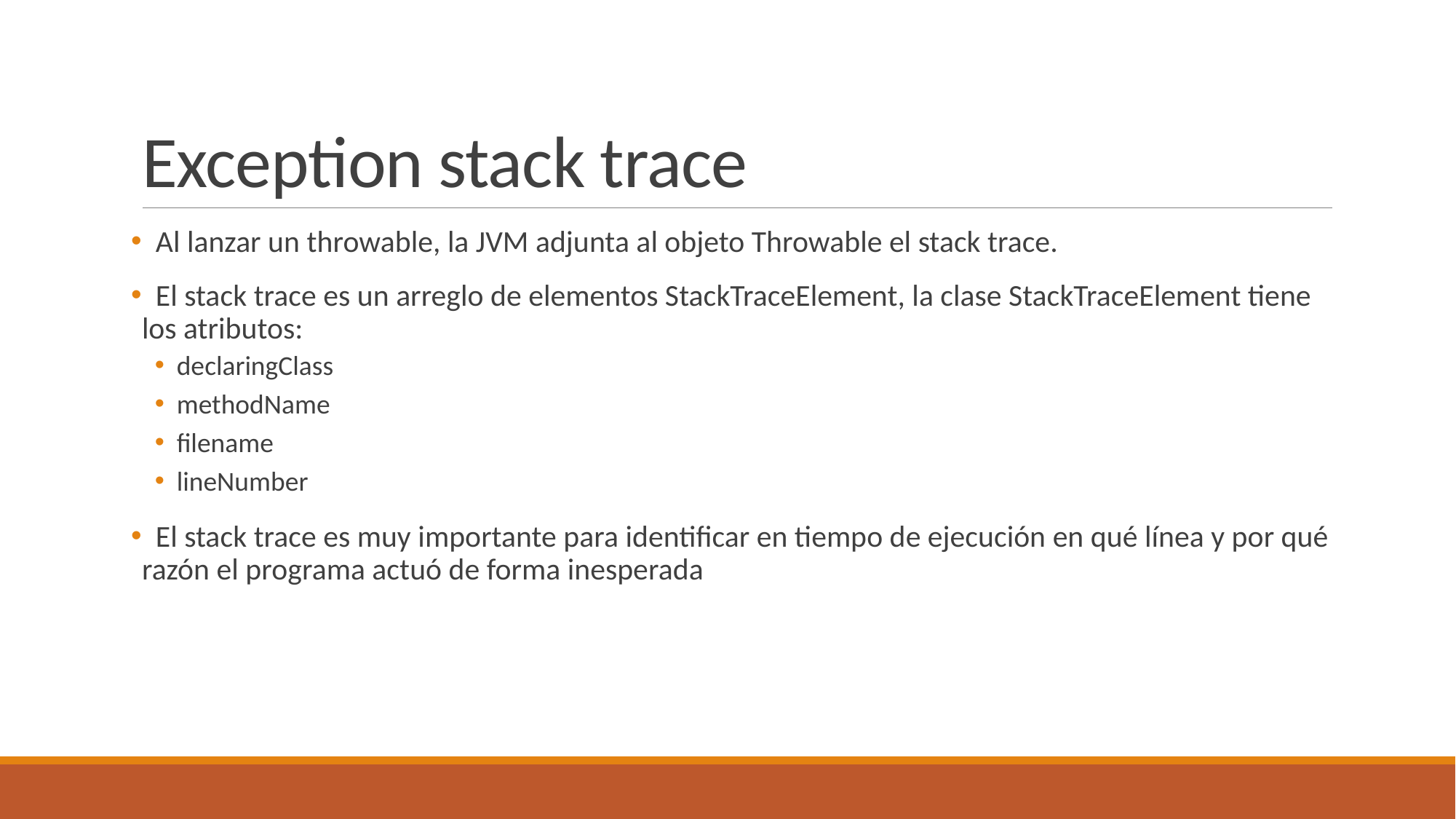

# Exception stack trace
  Al lanzar un throwable, la JVM adjunta al objeto Throwable el stack trace.
  El stack trace es un arreglo de elementos StackTraceElement, la clase StackTraceElement tiene los atributos:
declaringClass
methodName
filename
lineNumber
  El stack trace es muy importante para identificar en tiempo de ejecución en qué línea y por qué razón el programa actuó de forma inesperada